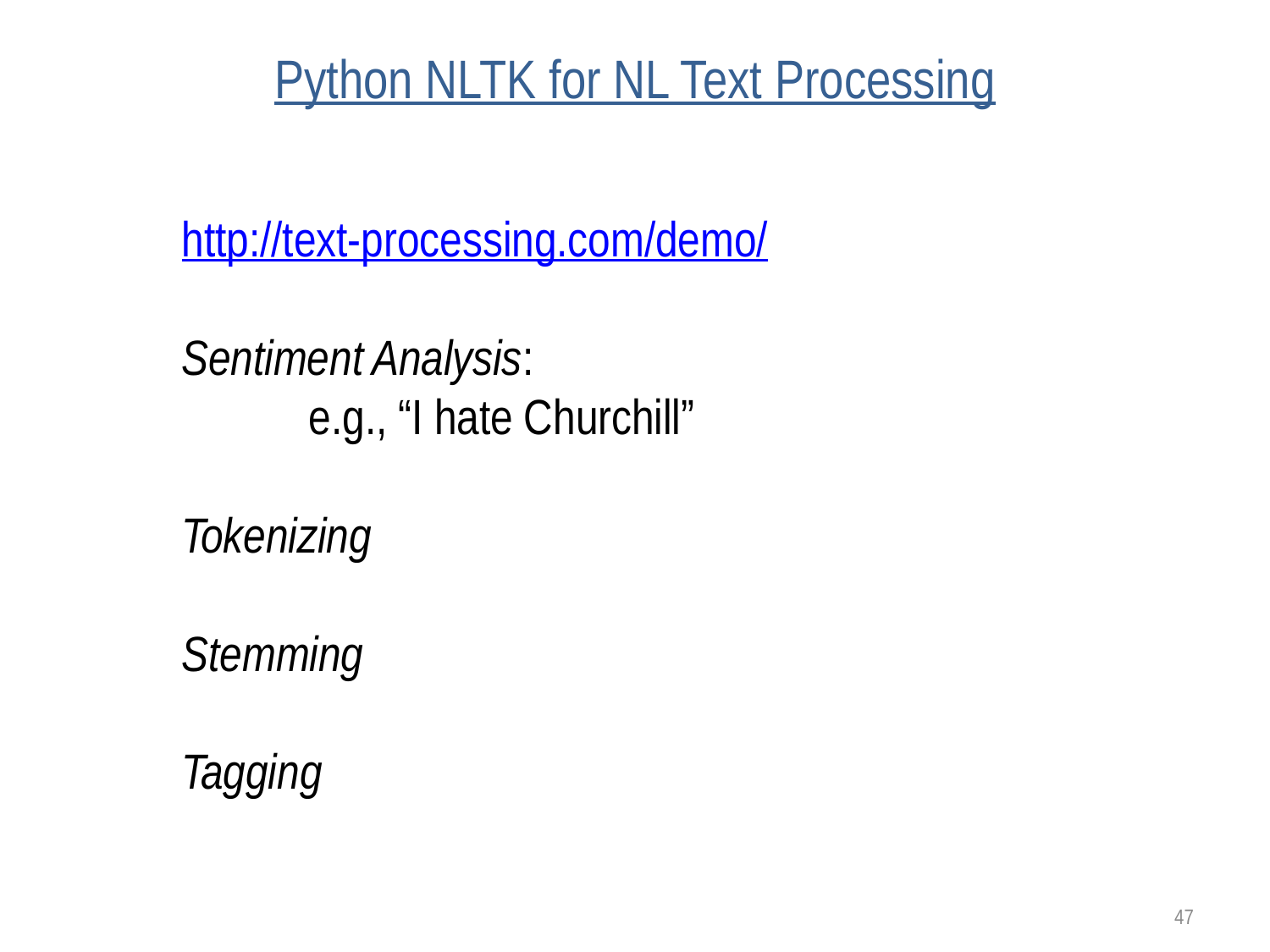

# Python NLTK for NL Text Processing
http://text-processing.com/demo/

Sentiment Analysis:
	e.g., “I hate Churchill”

Tokenizing

Stemming

Tagging
47